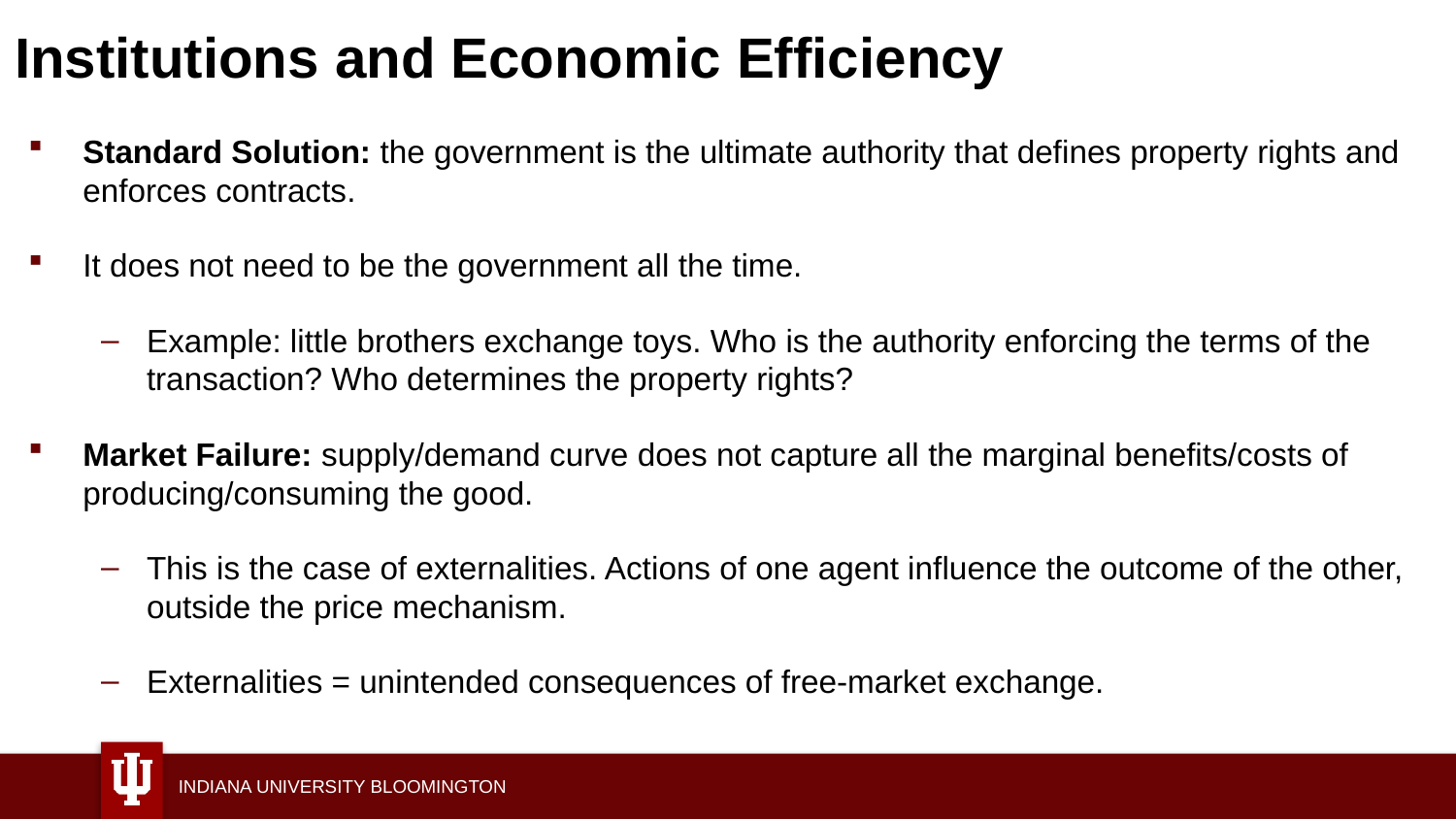

# Institutions and Economic Efficiency
Standard Solution: the government is the ultimate authority that defines property rights and enforces contracts.
It does not need to be the government all the time.
Example: little brothers exchange toys. Who is the authority enforcing the terms of the transaction? Who determines the property rights?
Market Failure: supply/demand curve does not capture all the marginal benefits/costs of producing/consuming the good.
This is the case of externalities. Actions of one agent influence the outcome of the other, outside the price mechanism.
Externalities = unintended consequences of free-market exchange.